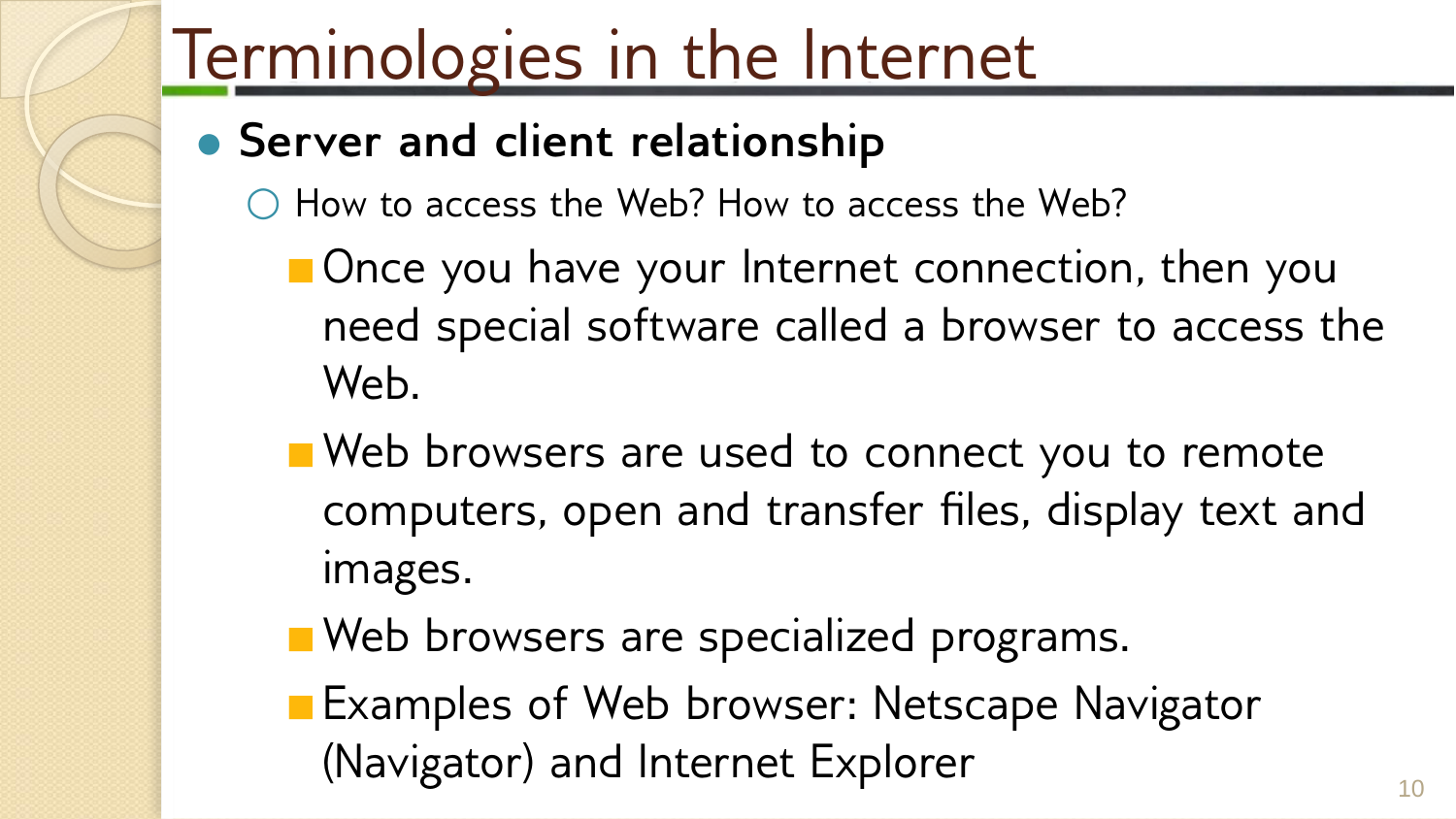

# Terminologies in the Internet
Server and client relationship
 How to access the Web? How to access the Web?
Once you have your Internet connection, then you need special software called a browser to access the Web.
Web browsers are used to connect you to remote computers, open and transfer files, display text and images.
Web browsers are specialized programs.
Examples of Web browser: Netscape Navigator (Navigator) and Internet Explorer
 10